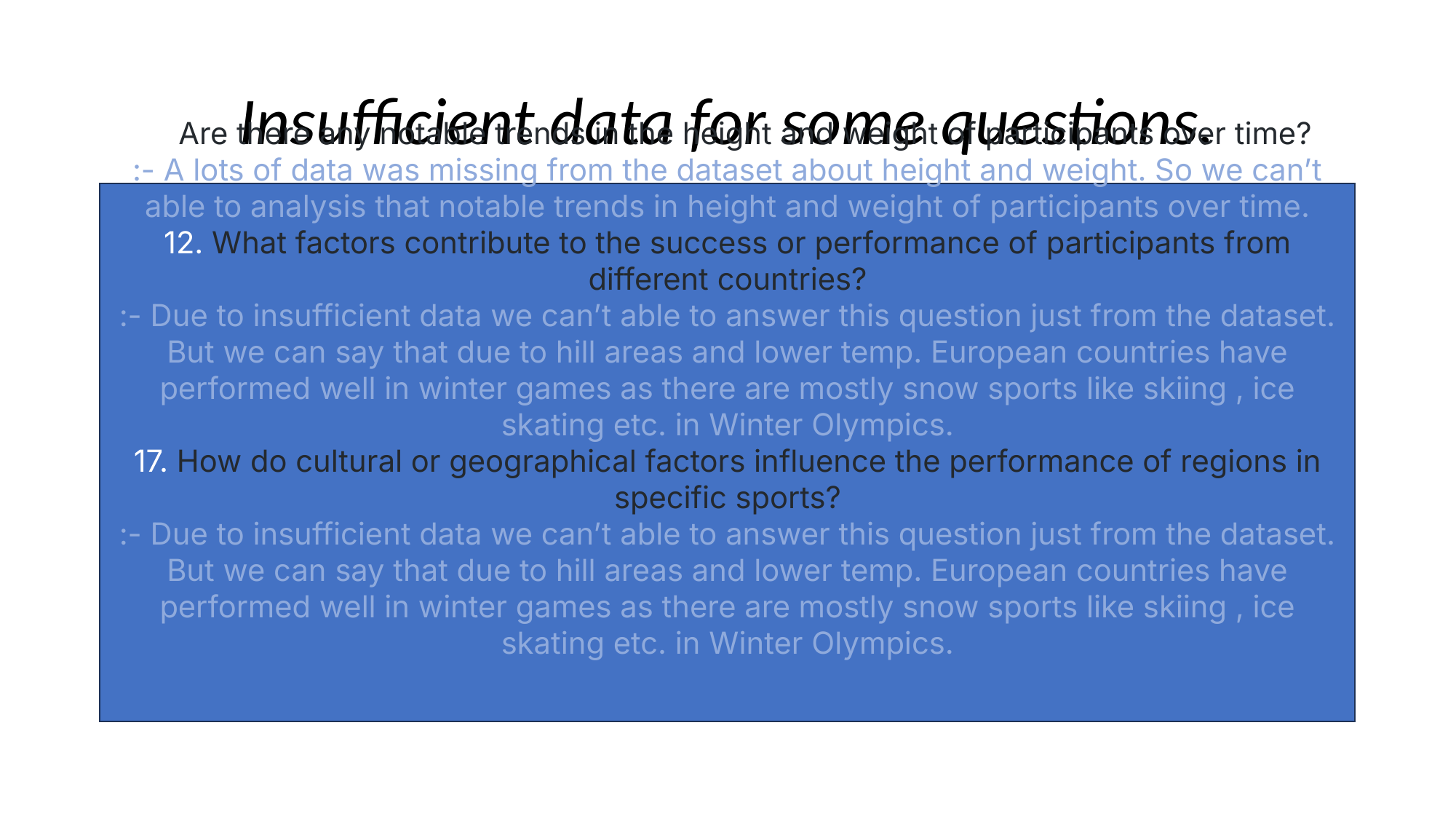

# Insufficient data for some questions.
10.  Are there any notable trends in the height and weight of participants over time?
:- A lots of data was missing from the dataset about height and weight. So we can’t able to analysis that notable trends in height and weight of participants over time.
12. What factors contribute to the success or performance of participants from different countries?
:- Due to insufficient data we can’t able to answer this question just from the dataset. But we can say that due to hill areas and lower temp. European countries have performed well in winter games as there are mostly snow sports like skiing , ice skating etc. in Winter Olympics.
17. How do cultural or geographical factors influence the performance of regions in specific sports?
:- Due to insufficient data we can’t able to answer this question just from the dataset. But we can say that due to hill areas and lower temp. European countries have performed well in winter games as there are mostly snow sports like skiing , ice skating etc. in Winter Olympics.